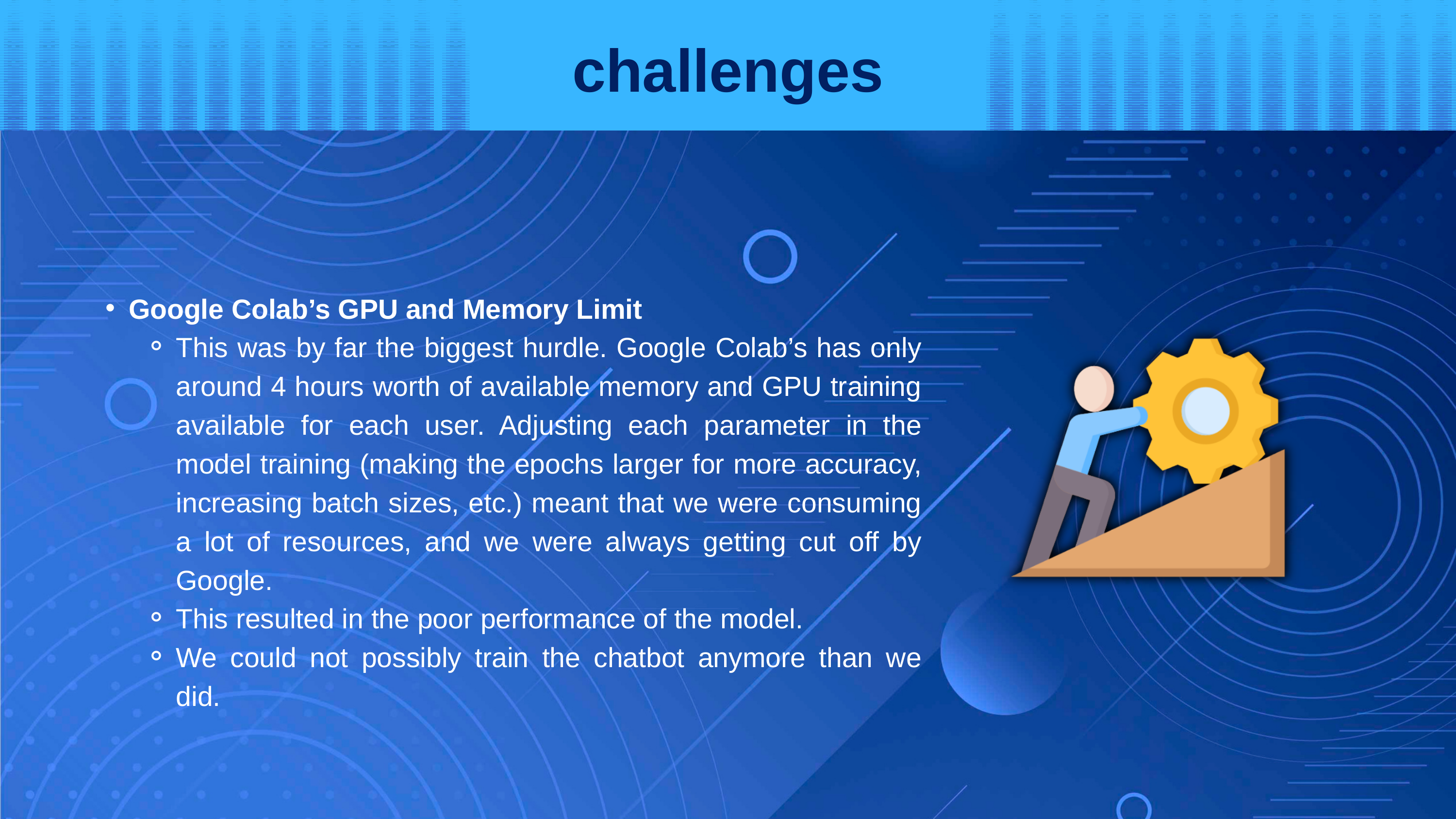

challenges
Google Colab’s GPU and Memory Limit
This was by far the biggest hurdle. Google Colab’s has only around 4 hours worth of available memory and GPU training available for each user. Adjusting each parameter in the model training (making the epochs larger for more accuracy, increasing batch sizes, etc.) meant that we were consuming a lot of resources, and we were always getting cut off by Google.
This resulted in the poor performance of the model.
We could not possibly train the chatbot anymore than we did.